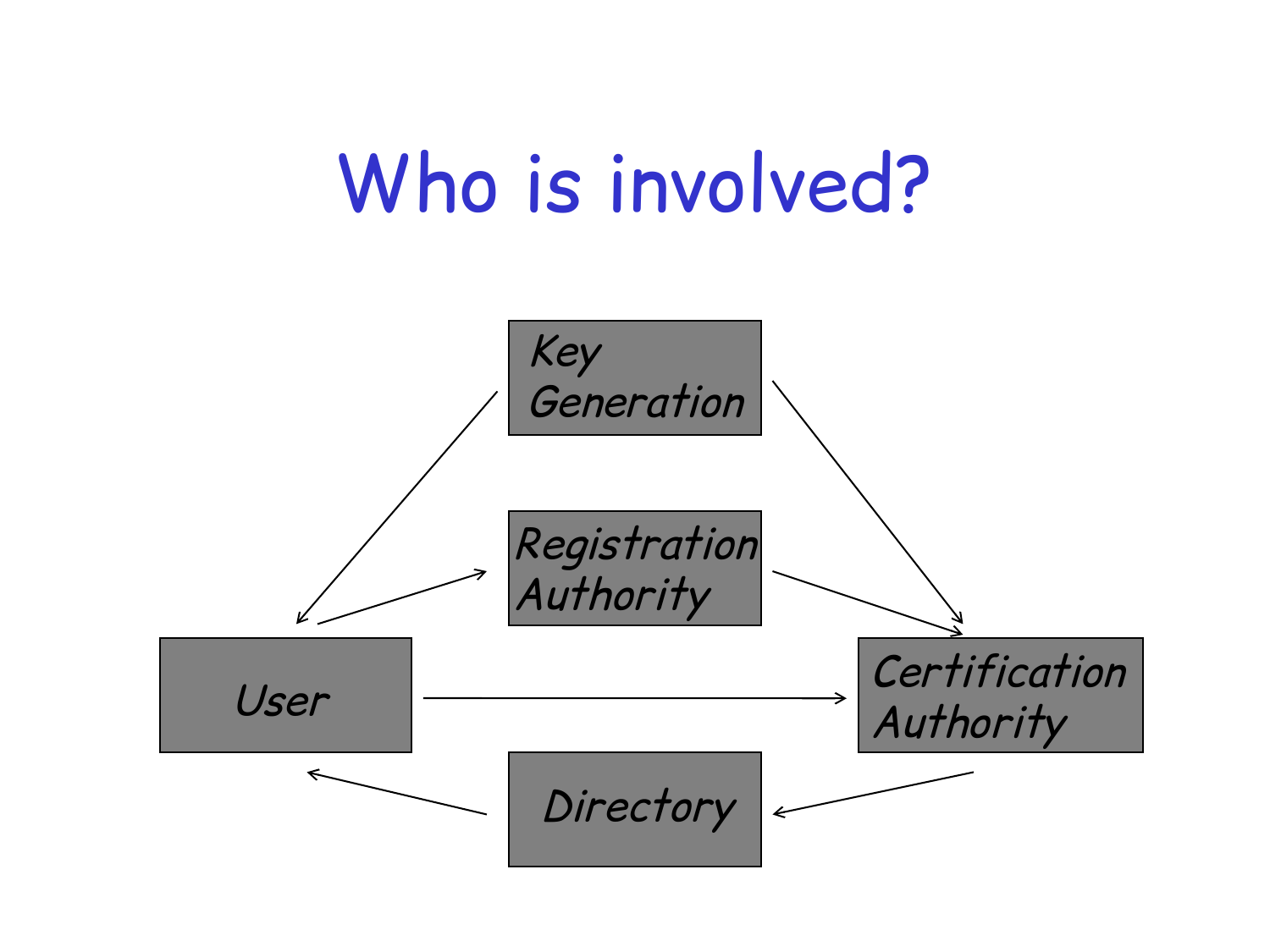

# Who is involved?
Key
Generation

Registration
Authority

Certification
Authority

User

Directory